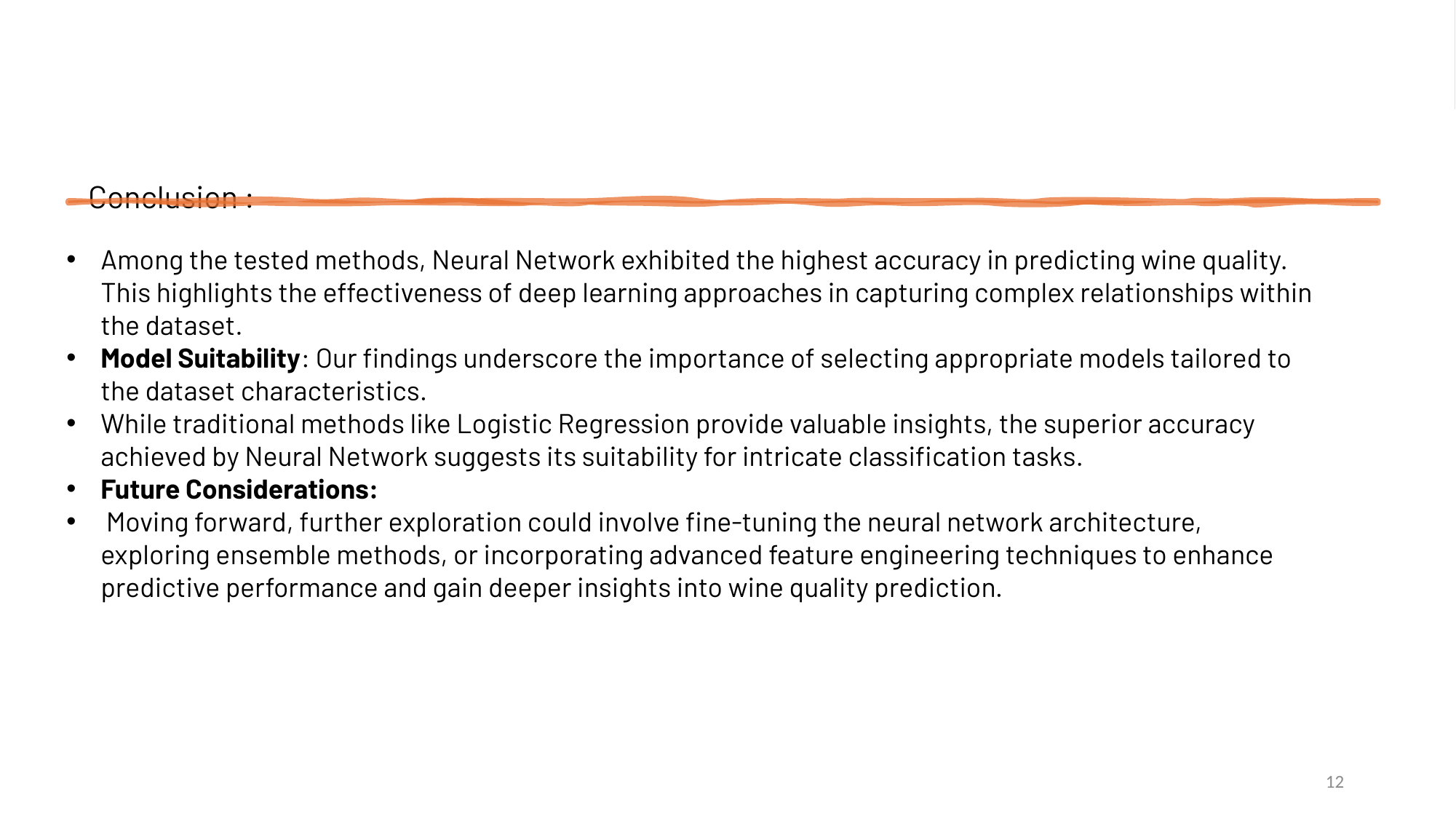

# Conclusion :

Among the tested methods, Neural Network exhibited the highest accuracy in predicting wine quality. This highlights the effectiveness of deep learning approaches in capturing complex relationships within the dataset.
Model Suitability: Our findings underscore the importance of selecting appropriate models tailored to the dataset characteristics.
While traditional methods like Logistic Regression provide valuable insights, the superior accuracy achieved by Neural Network suggests its suitability for intricate classification tasks.
Future Considerations:
 Moving forward, further exploration could involve fine-tuning the neural network architecture, exploring ensemble methods, or incorporating advanced feature engineering techniques to enhance predictive performance and gain deeper insights into wine quality prediction.

12